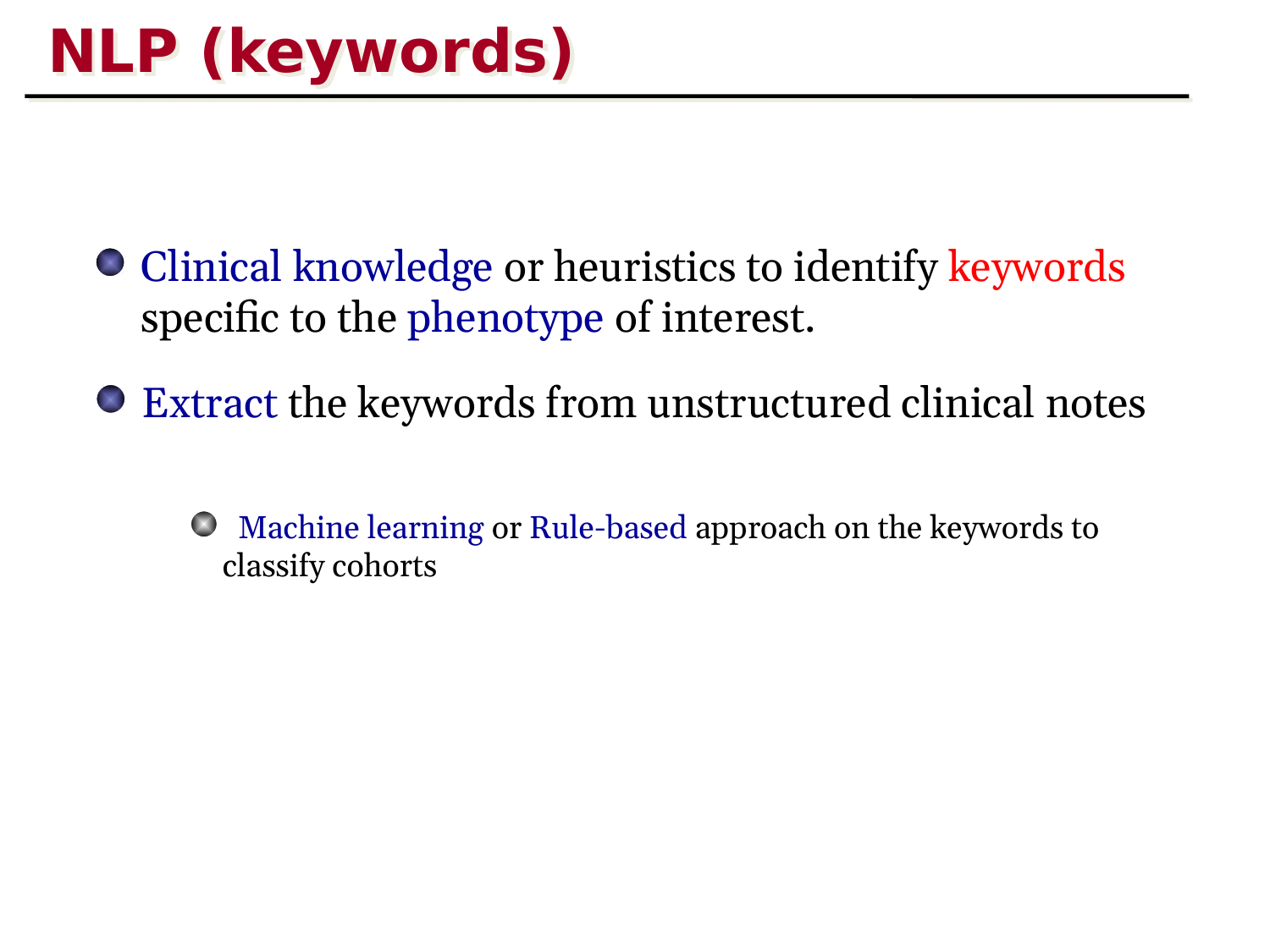

NLP (keywords)

Clinical knowledge or heuristics to identify keywords specific to the phenotype of interest.

Extract the keywords from unstructured clinical notes

  Machine learning or Rule-based approach on the keywords to classify cohorts